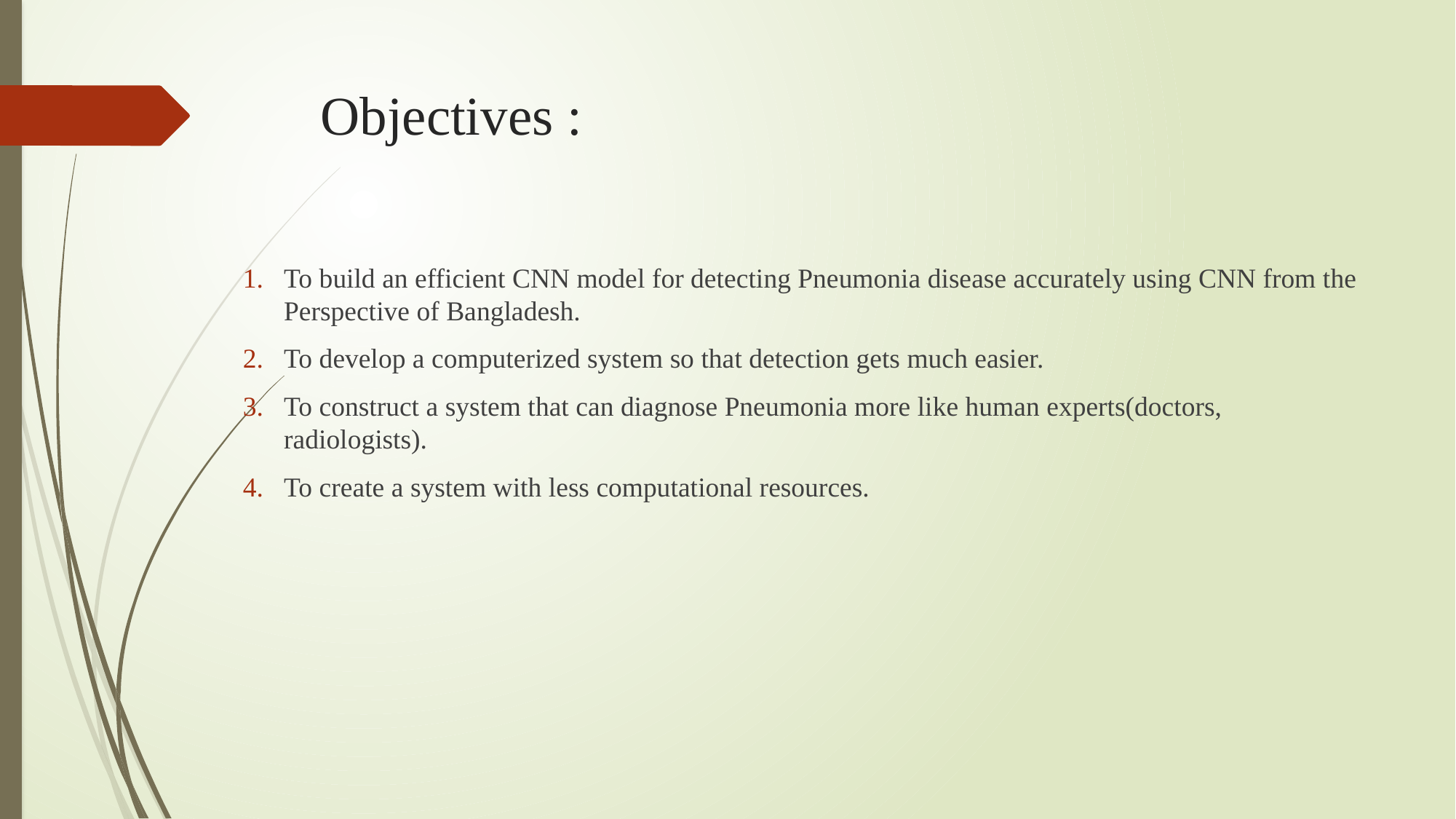

# Objectives :
To build an efficient CNN model for detecting Pneumonia disease accurately using CNN from the Perspective of Bangladesh.
To develop a computerized system so that detection gets much easier.
To construct a system that can diagnose Pneumonia more like human experts(doctors, radiologists).
To create a system with less computational resources.